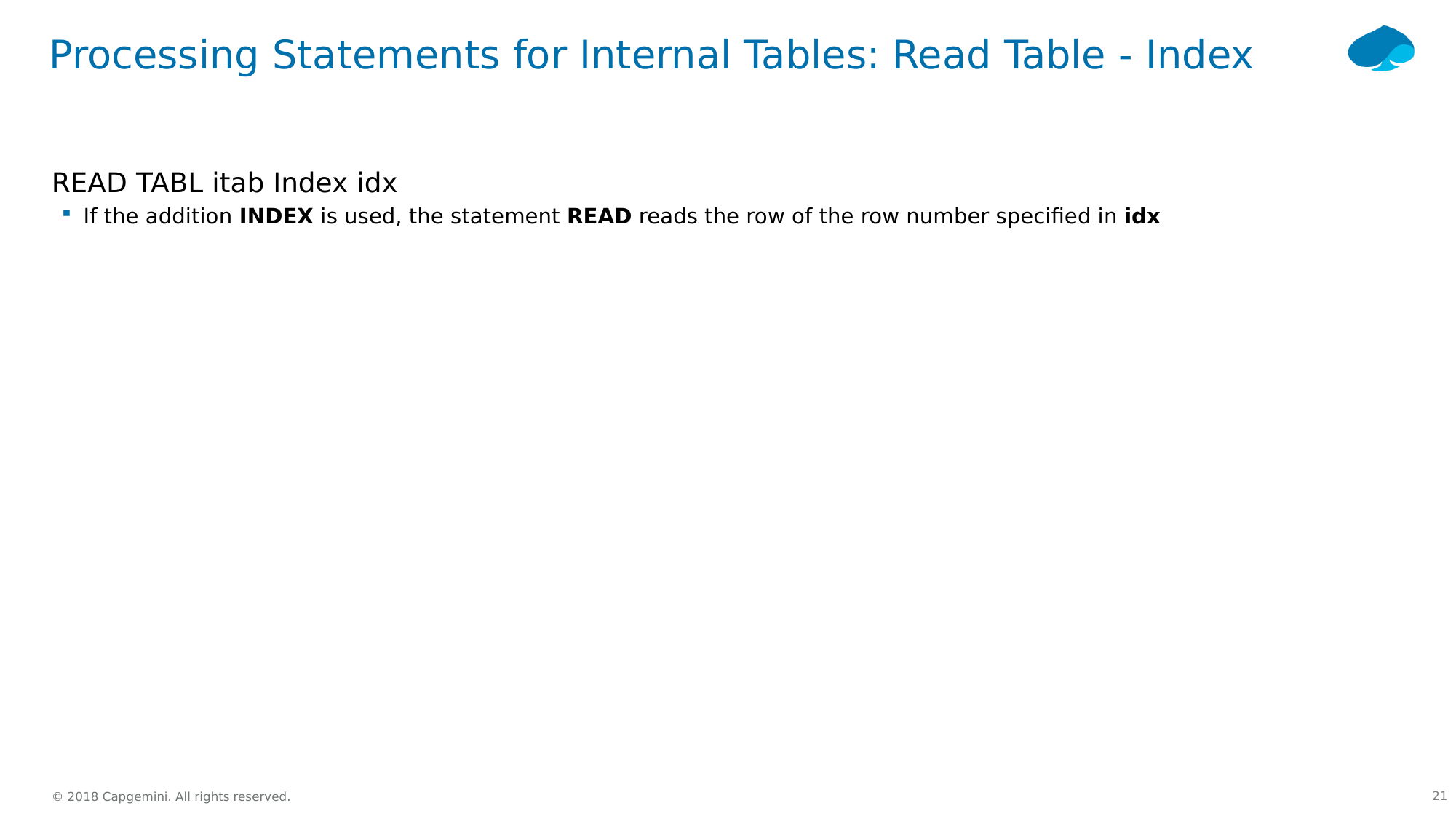

# Processing Statements for Internal Tables: Read Table - Index
READ TABL itab Index idx
If the addition INDEX is used, the statement READ reads the row of the row number specified in idx